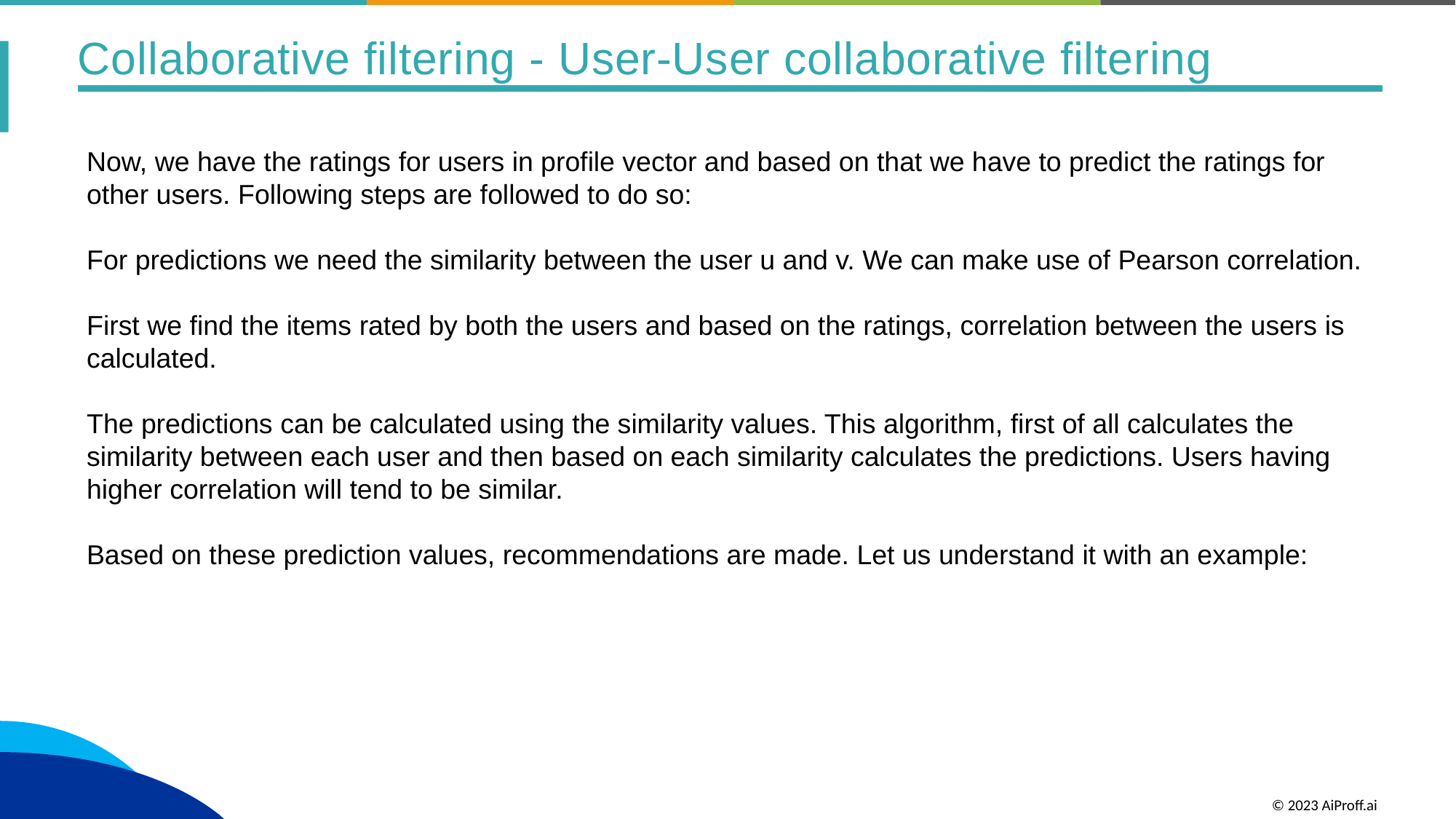

Collaborative filtering - User-User collaborative filtering

Now, we have the ratings for users in profile vector and based on that we have to predict the ratings for other users. Following steps are followed to do so:

For predictions we need the similarity between the user u and v. We can make use of Pearson correlation.

First we find the items rated by both the users and based on the ratings, correlation between the users is calculated.

The predictions can be calculated using the similarity values. This algorithm, first of all calculates the similarity between each user and then based on each similarity calculates the predictions. Users having higher correlation will tend to be similar.

Based on these prediction values, recommendations are made. Let us understand it with an example:

© 2023 AiProff.ai